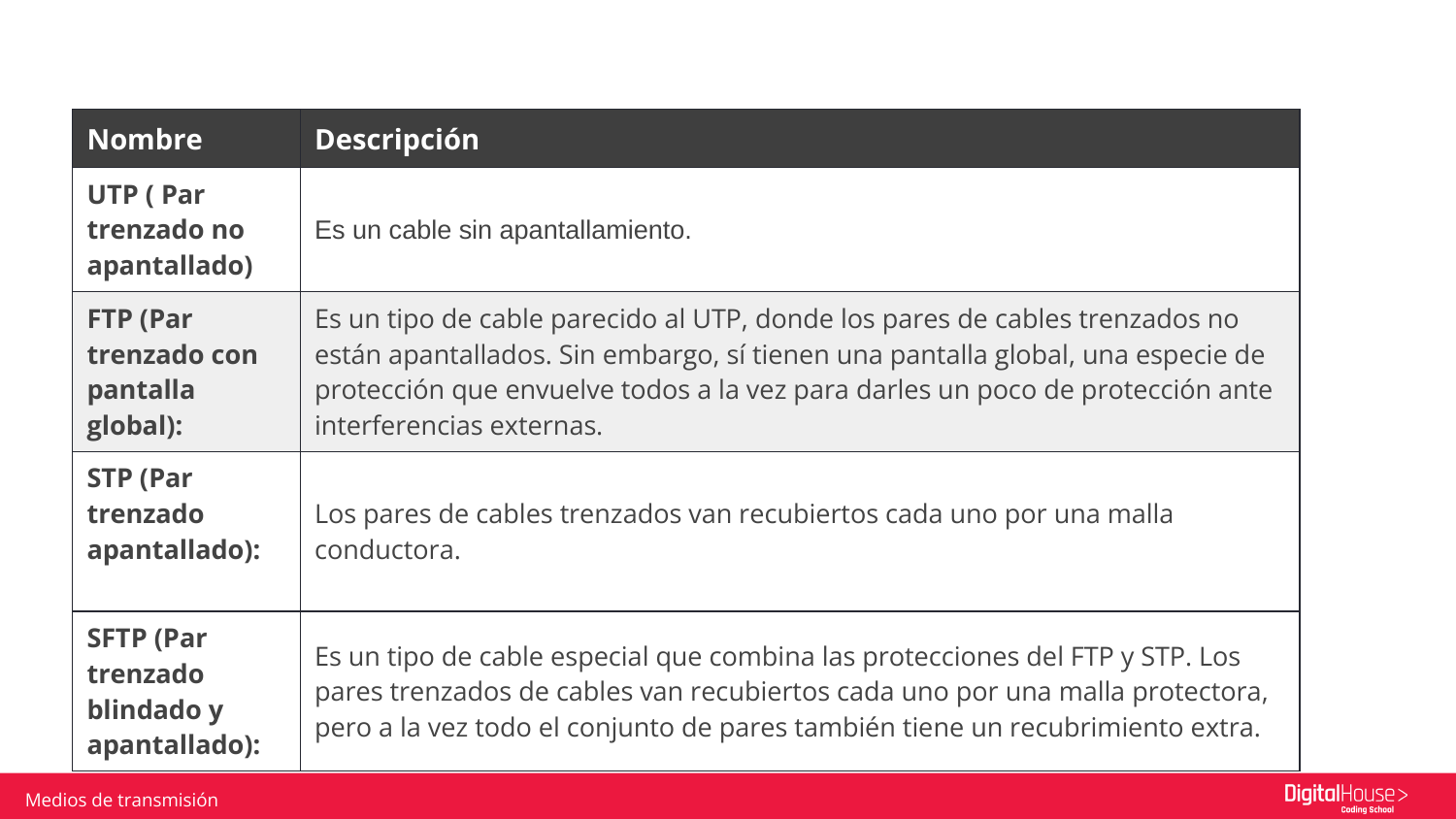

| Nombre | Descripción |
| --- | --- |
| UTP ( Par trenzado no apantallado) | Es un cable sin apantallamiento. |
| FTP (Par trenzado con pantalla global): | Es un tipo de cable parecido al UTP, donde los pares de cables trenzados no están apantallados. Sin embargo, sí tienen una pantalla global, una especie de protección que envuelve todos a la vez para darles un poco de protección ante interferencias externas. |
| STP (Par trenzado apantallado): | Los pares de cables trenzados van recubiertos cada uno por una malla conductora. |
| SFTP (Par trenzado blindado y apantallado): | Es un tipo de cable especial que combina las protecciones del FTP y STP. Los pares trenzados de cables van recubiertos cada uno por una malla protectora, pero a la vez todo el conjunto de pares también tiene un recubrimiento extra. |